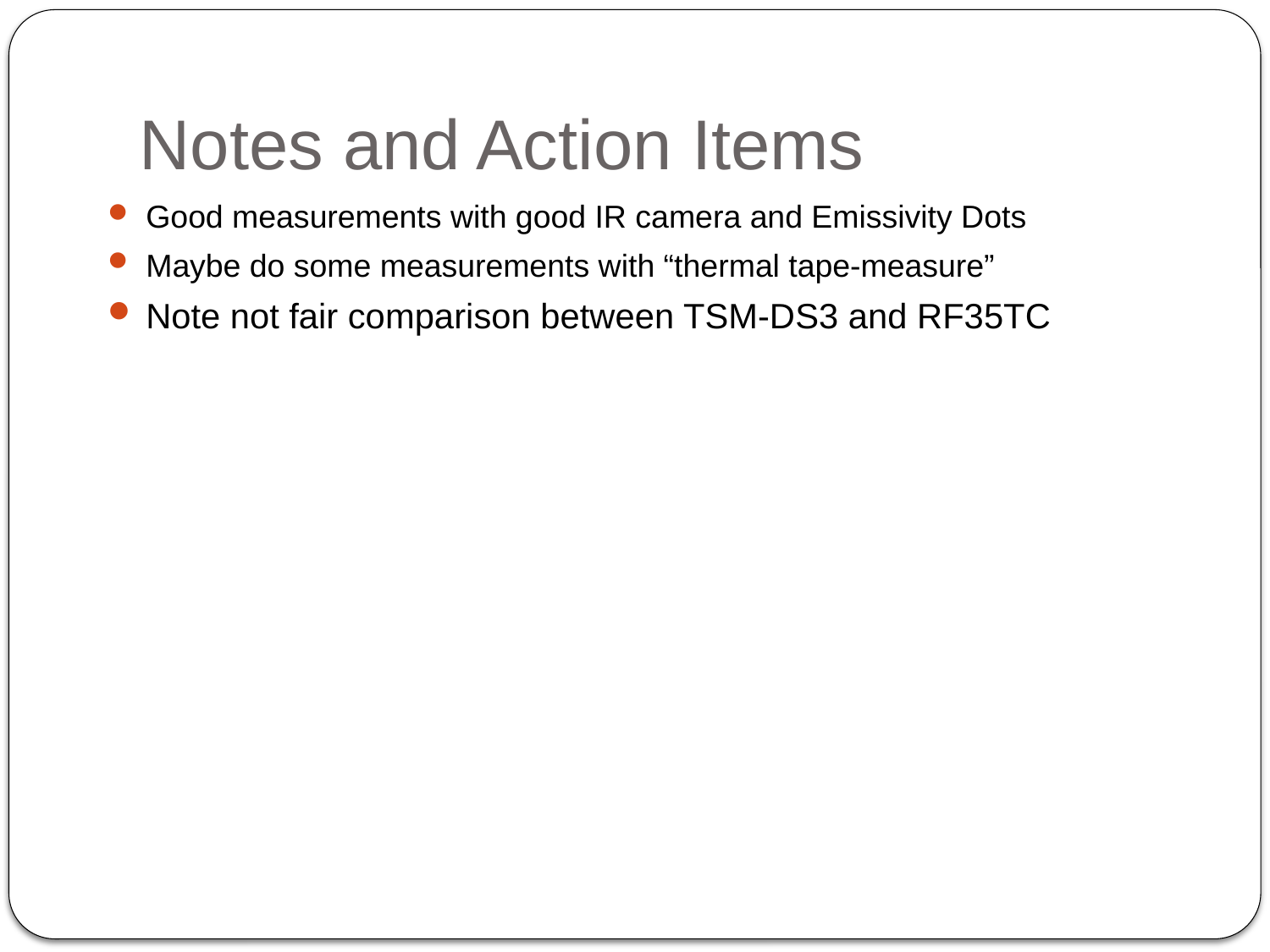

# Notes and Action Items
Good measurements with good IR camera and Emissivity Dots
Maybe do some measurements with “thermal tape-measure”
Note not fair comparison between TSM-DS3 and RF35TC